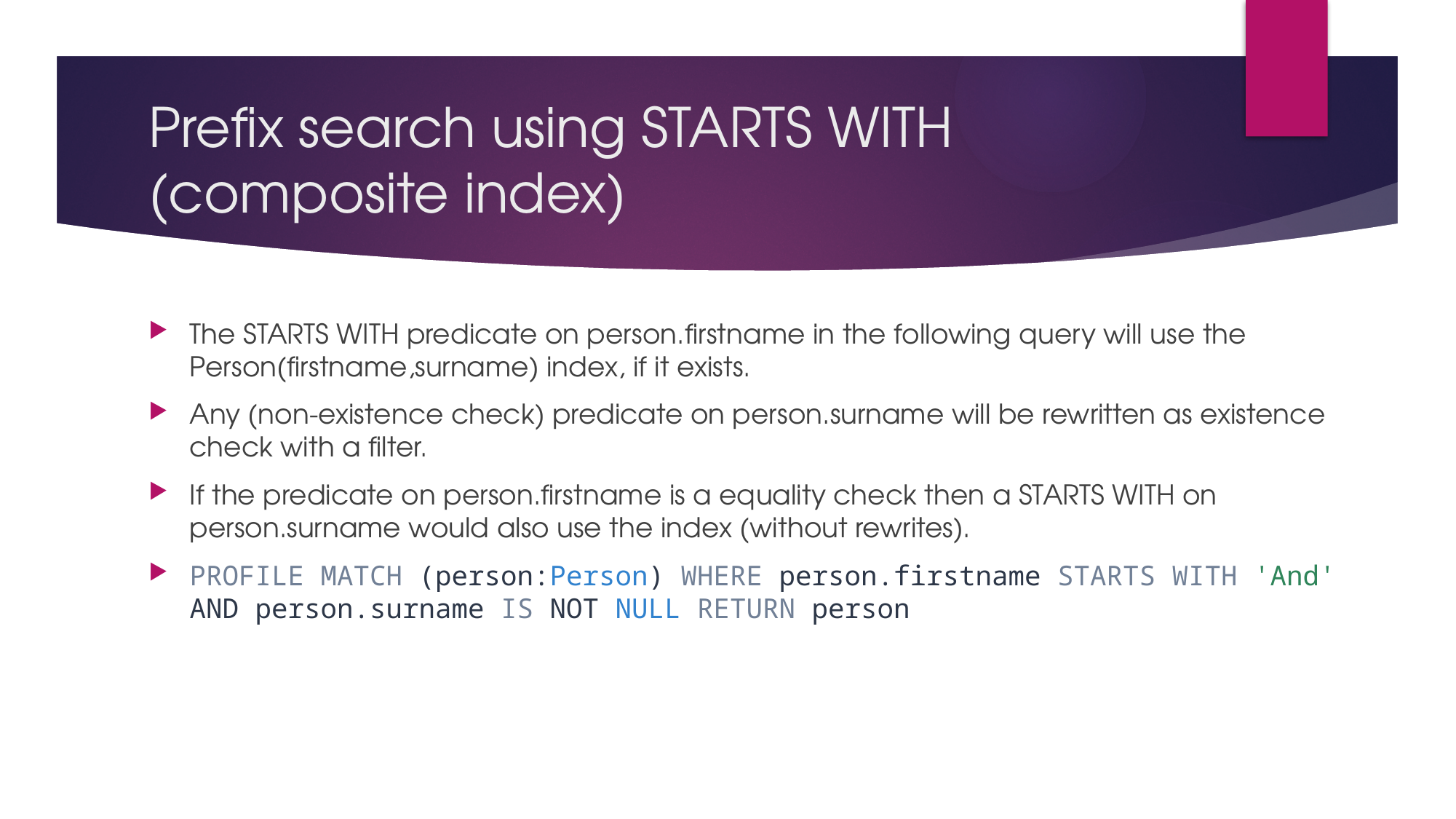

# Prefix search using STARTS WITH (composite index)
The STARTS WITH predicate on person.firstname in the following query will use the Person(firstname,surname) index, if it exists.
Any (non-existence check) predicate on person.surname will be rewritten as existence check with a filter.
If the predicate on person.firstname is a equality check then a STARTS WITH on person.surname would also use the index (without rewrites).
PROFILE MATCH (person:Person) WHERE person.firstname STARTS WITH 'And' AND person.surname IS NOT NULL RETURN person